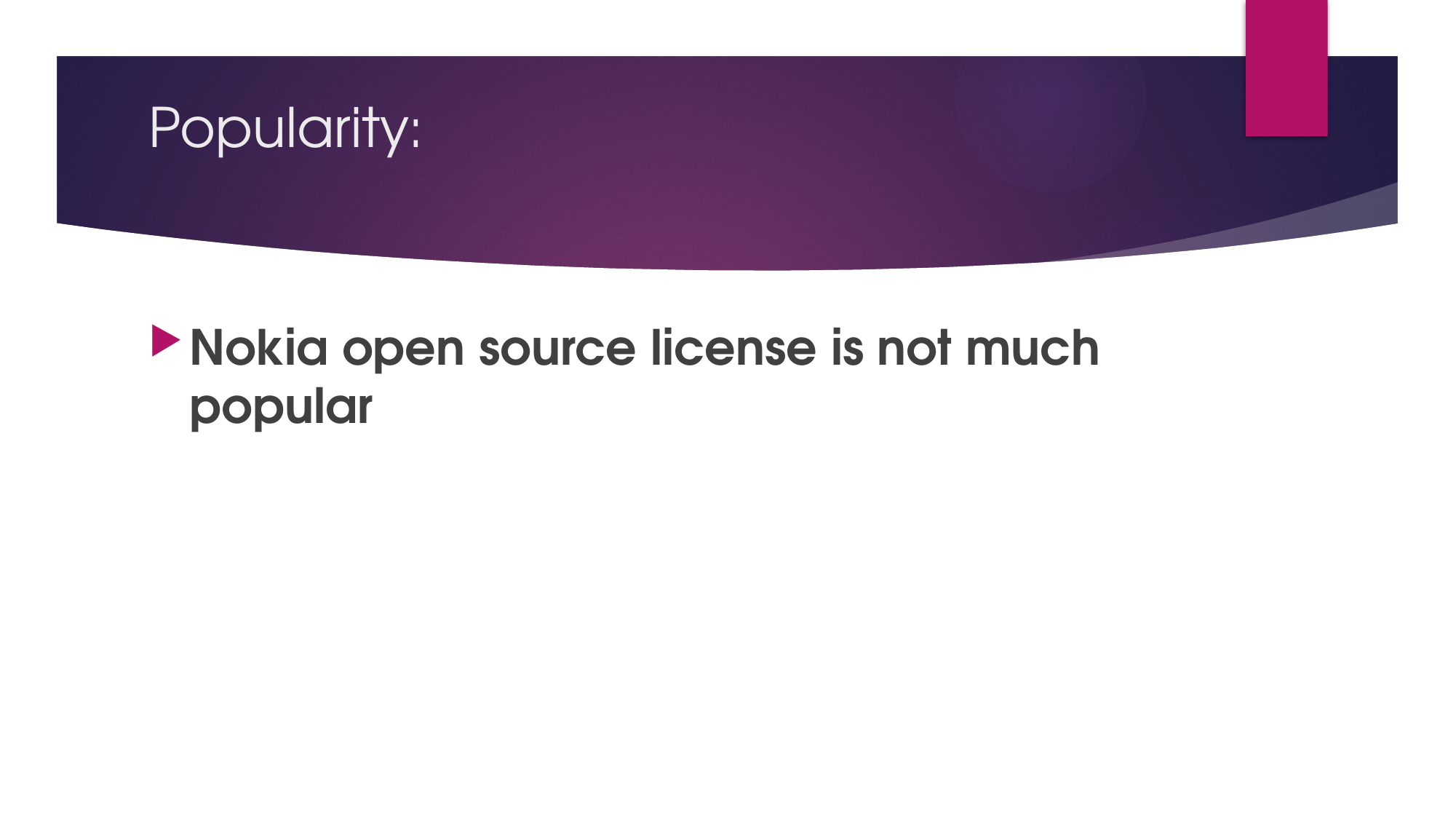

# Popularity:
Nokia open source license is not much popular